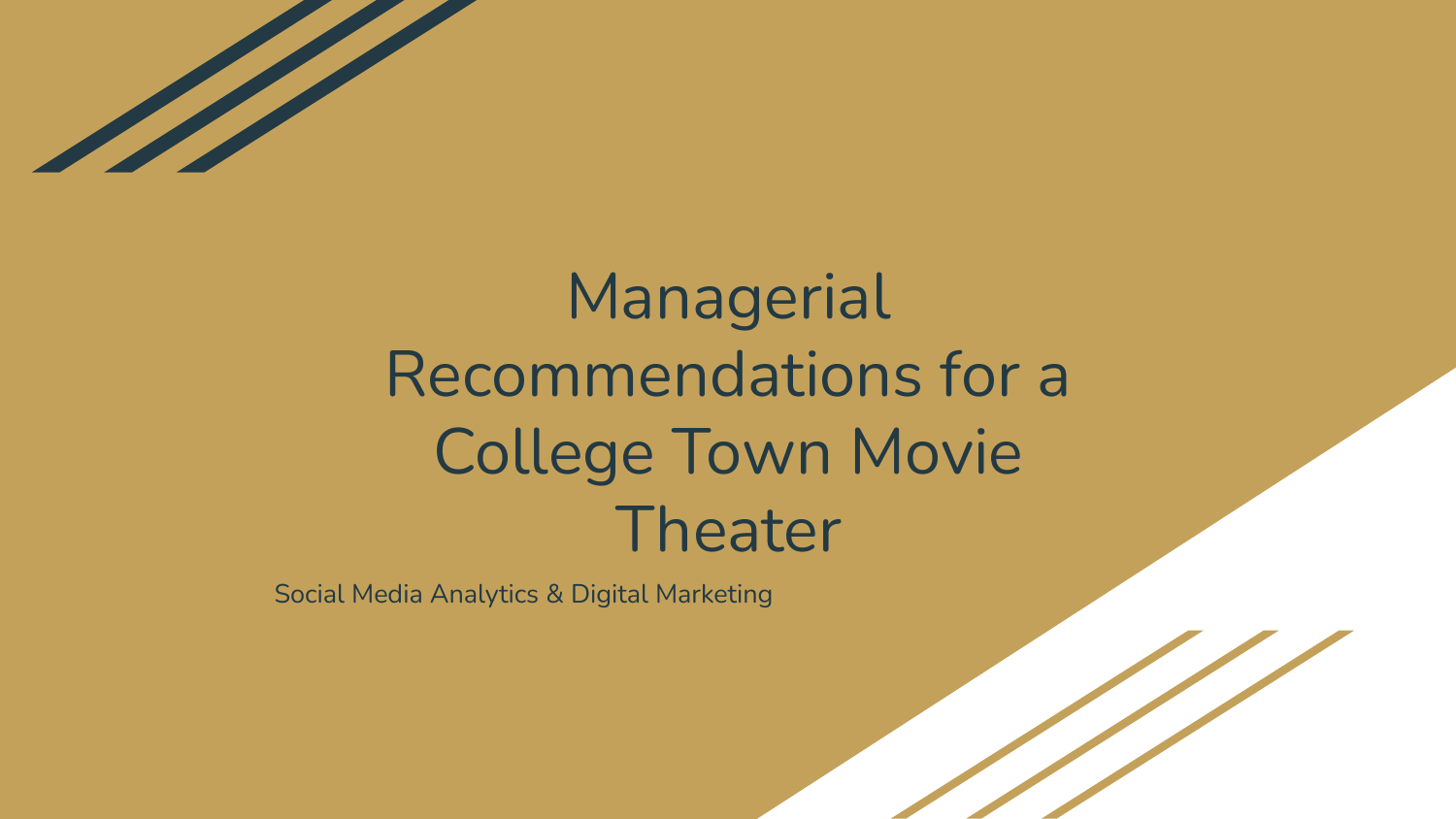

# Managerial Recommendations for a College Town Movie Theater
Social Media Analytics & Digital Marketing